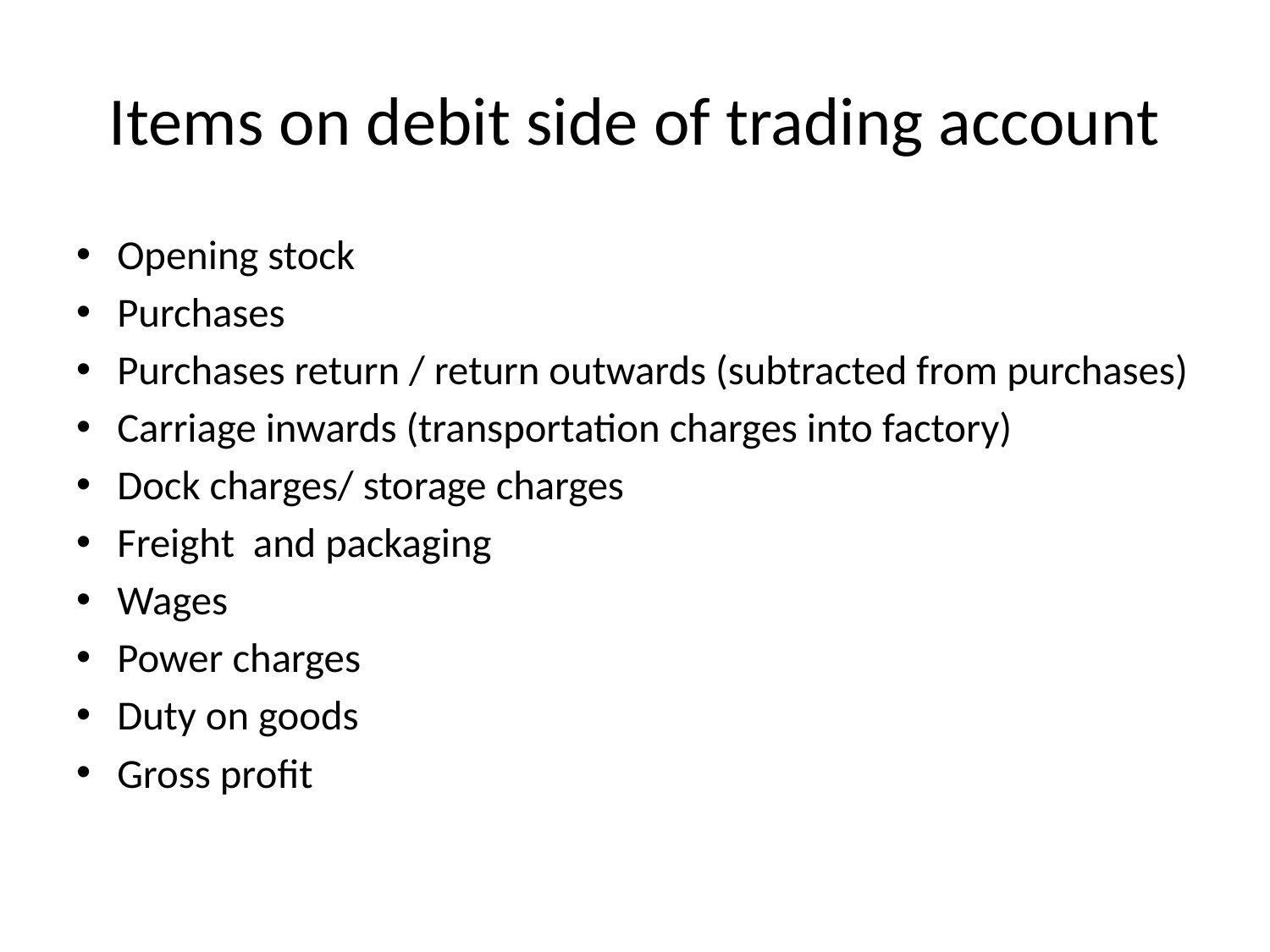

# Items on debit side of trading account
Opening stock
Purchases
Purchases return / return outwards (subtracted from purchases)
Carriage inwards (transportation charges into factory)
Dock charges/ storage charges
Freight  and packaging
Wages
Power charges
Duty on goods
Gross profit